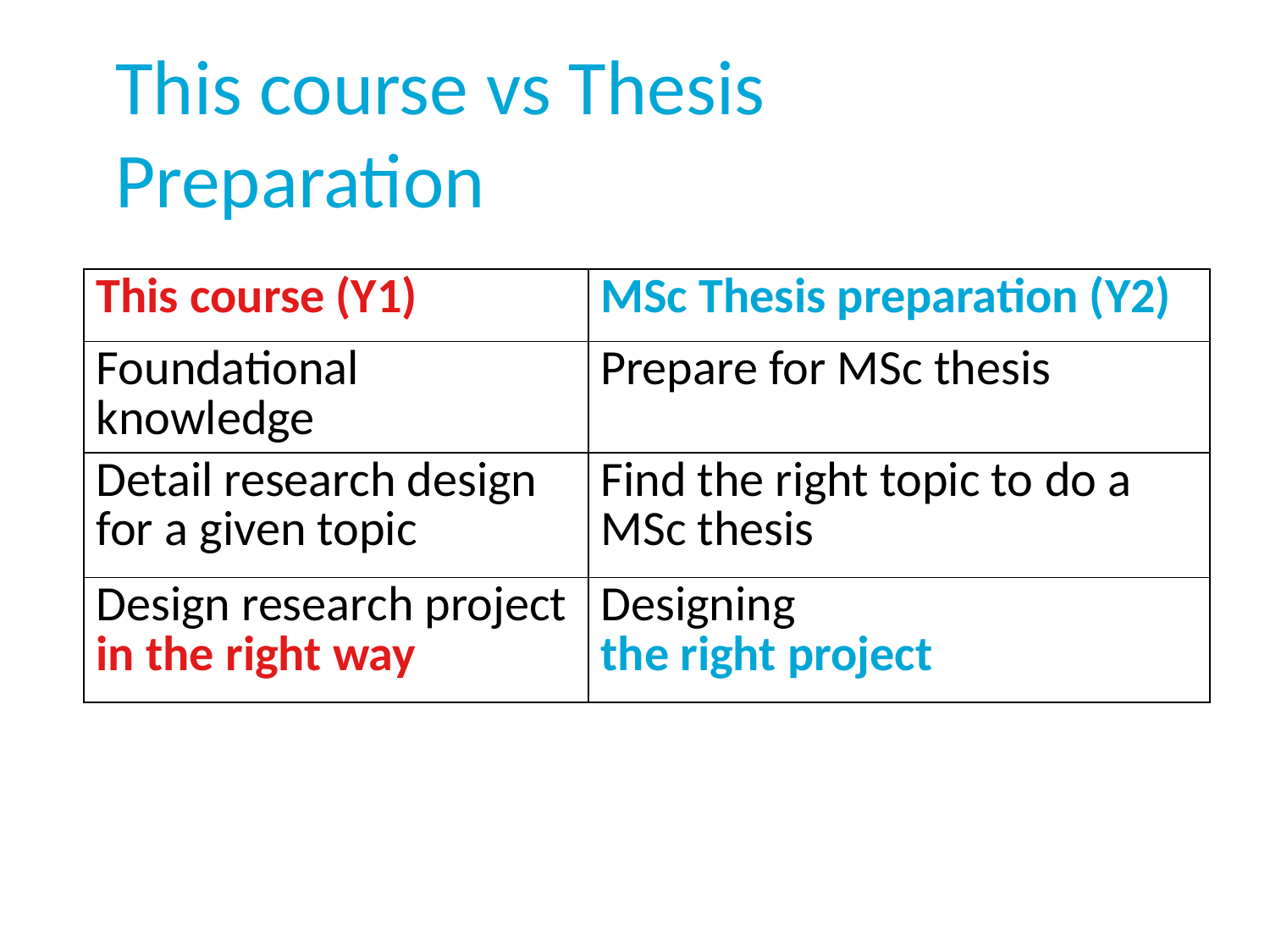

# This course vs Thesis Preparation
| This course (Y1) | MSc Thesis preparation (Y2) |
| --- | --- |
| Foundational knowledge | Prepare for MSc thesis |
| Detail research design for a given topic | Find the right topic to do a MSc thesis |
| Design research project in the right way | Designing the right project |